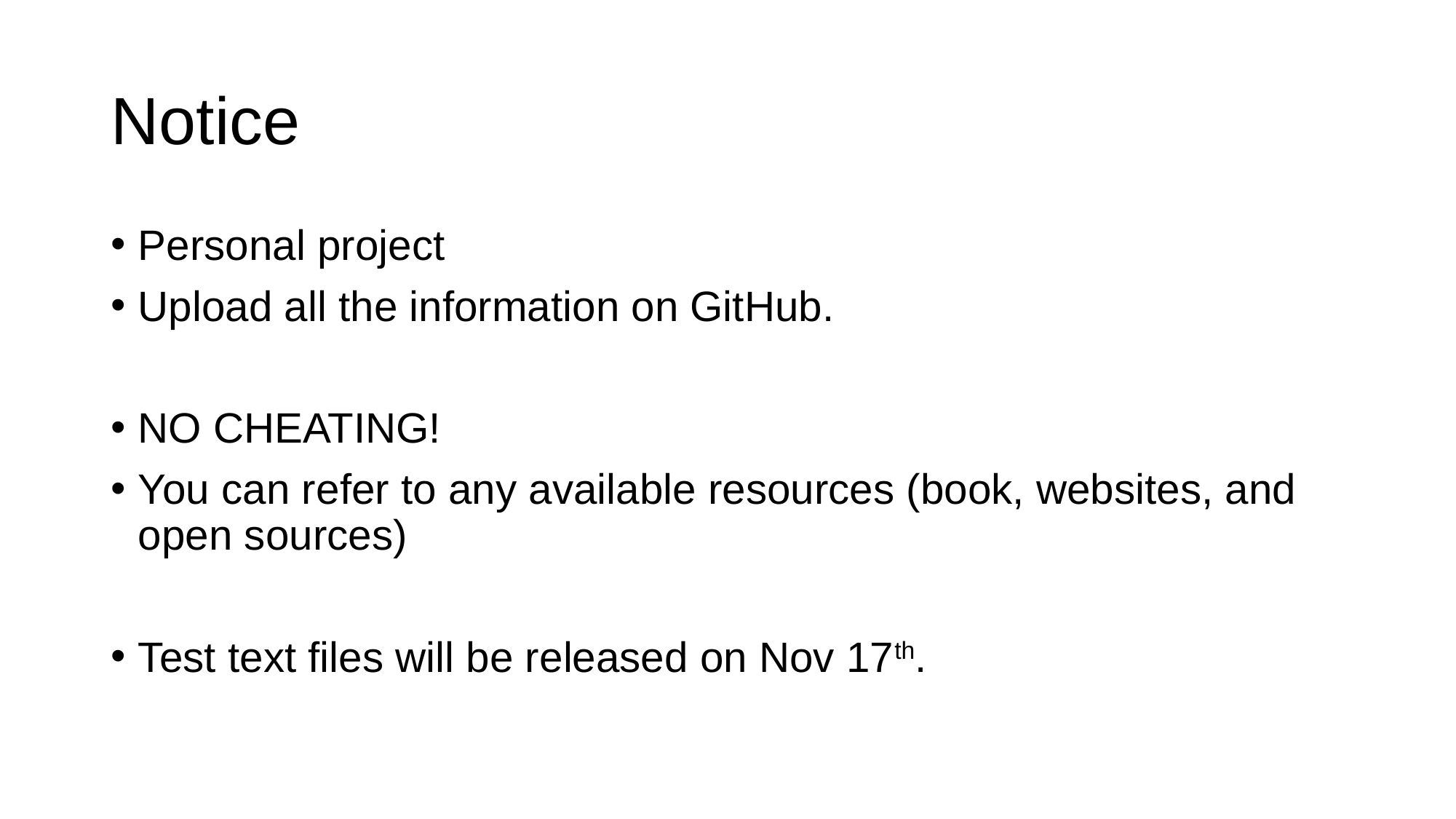

# Notice
Personal project
Upload all the information on GitHub.

NO CHEATING!
You can refer to any available resources (book, websites, and open sources)

Test text files will be released on Nov 17th.